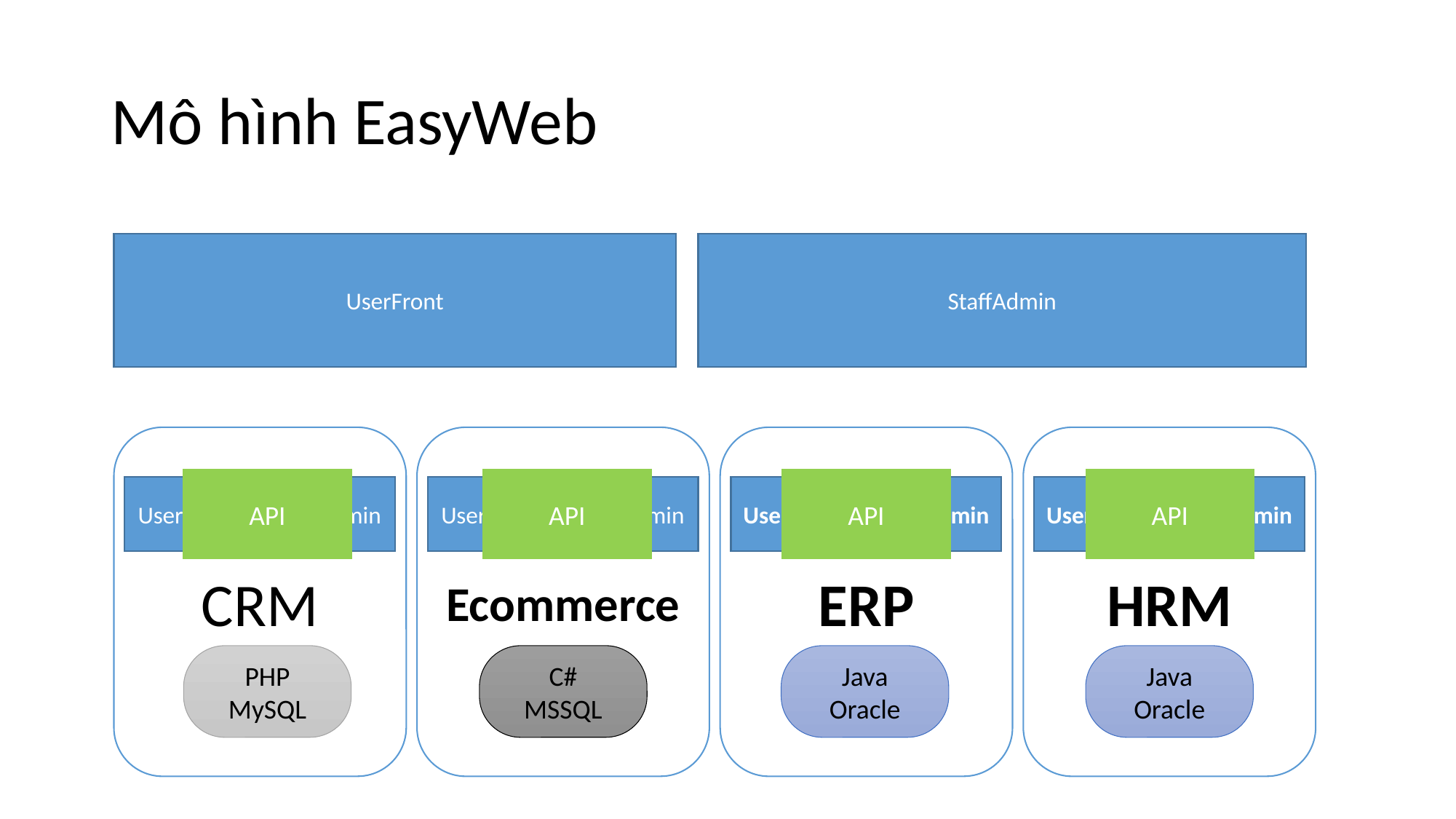

# Mô hình EasyWeb
StaffAdmin
UserFront
CRM
Ecommerce
ERP
HRM
API
API
API
API
UserFront
StaffAdmin
UserFront
StaffAdmin
UserFront
StaffAdmin
UserFront
StaffAdmin
PHP
MySQL
C#
MSSQL
Java
Oracle
Java
Oracle